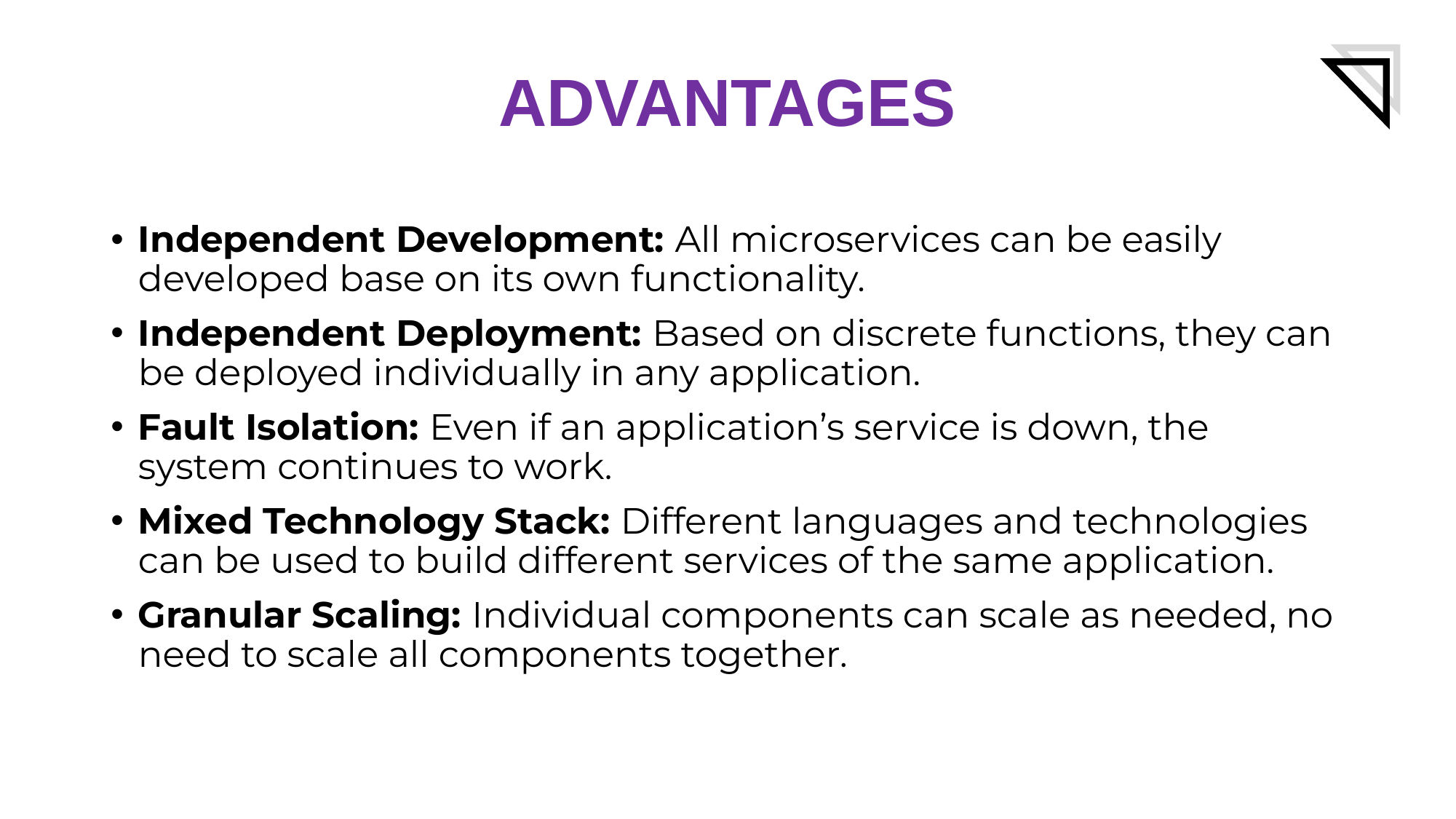

ADVANTAGES
Independent Development: All microservices can be easily developed base on its own functionality.
Independent Deployment: Based on discrete functions, they can be deployed individually in any application.
Fault Isolation: Even if an application’s service is down, the system continues to work.
Mixed Technology Stack: Different languages and technologies can be used to build different services of the same application.
Granular Scaling: Individual components can scale as needed, no need to scale all components together.